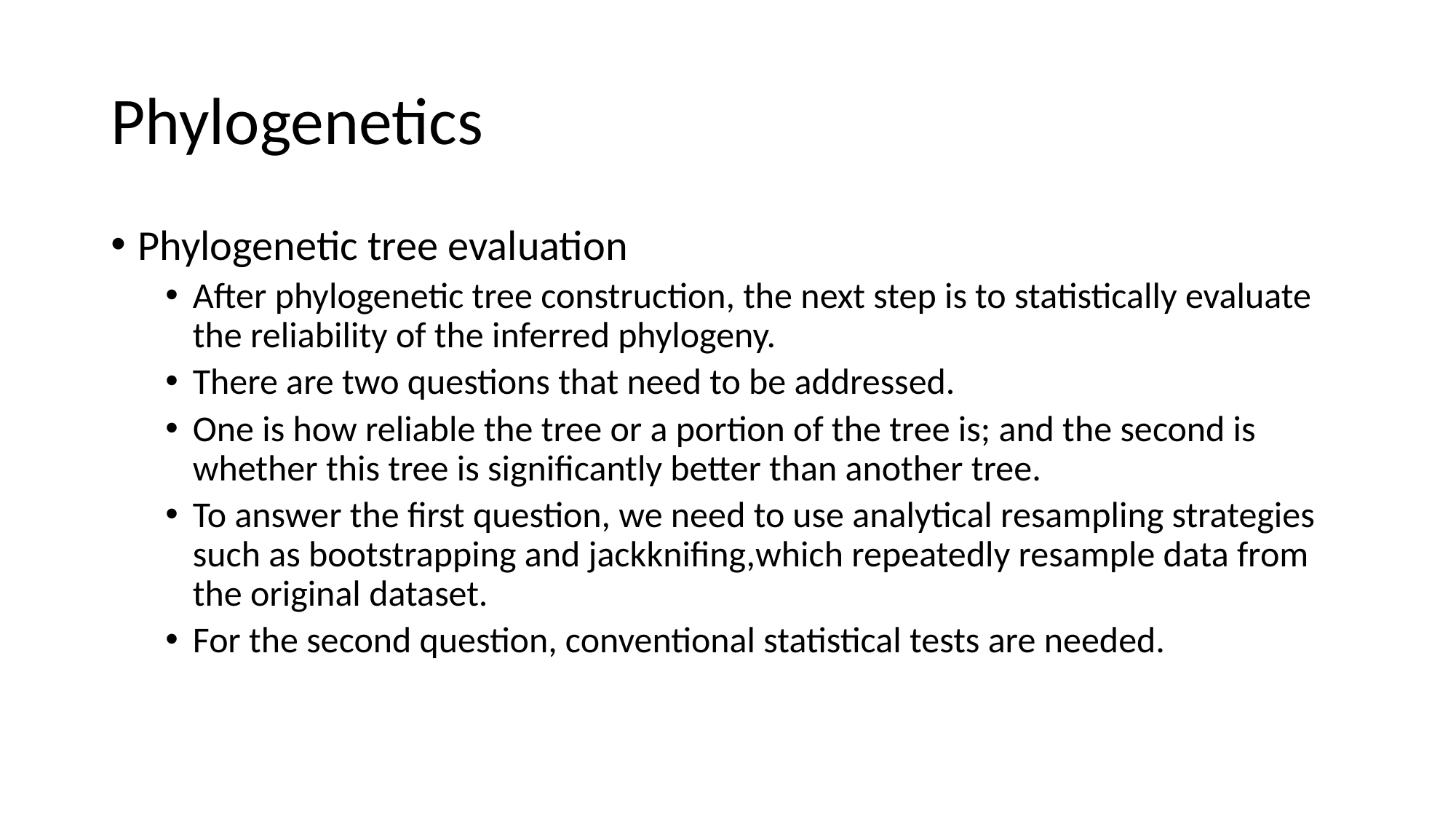

# Phylogenetics
Phylogenetic tree evaluation
After phylogenetic tree construction, the next step is to statistically evaluate the reliability of the inferred phylogeny.
There are two questions that need to be addressed.
One is how reliable the tree or a portion of the tree is; and the second is whether this tree is significantly better than another tree.
To answer the first question, we need to use analytical resampling strategies such as bootstrapping and jackknifing,which repeatedly resample data from the original dataset.
For the second question, conventional statistical tests are needed.